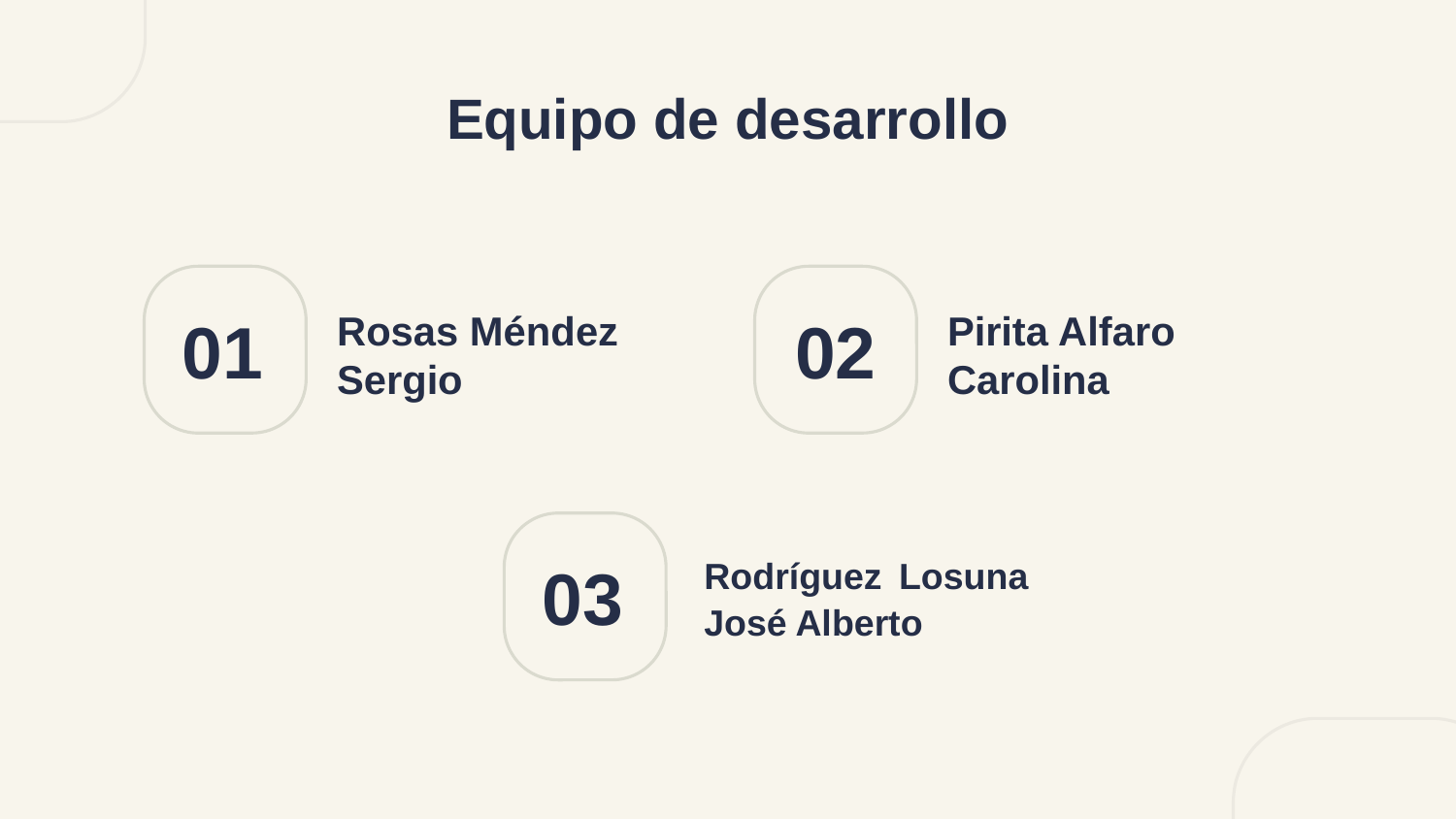

# Equipo de desarrollo

01
02
Rosas Méndez Sergio
Pirita Alfaro Carolina
03

Rodríguez Losuna José Alberto